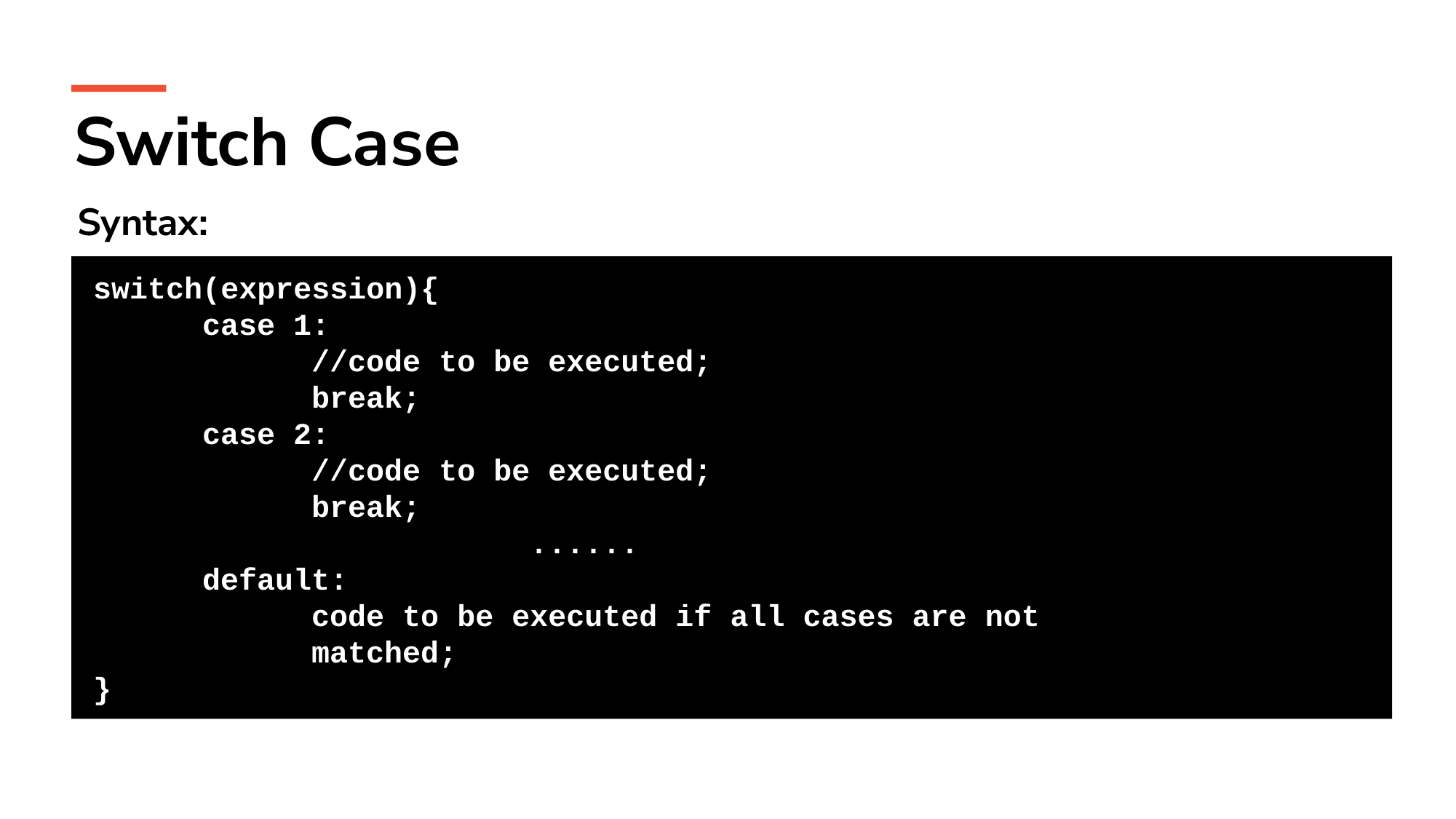

Switch Case
Syntax:
switch(expression){
	case 1:
        	//code to be executed;
        	break;
   	case 2:
        	//code to be executed;
        	break;
        			......
    	default:
        	code to be executed if all cases are not 					matched;
}